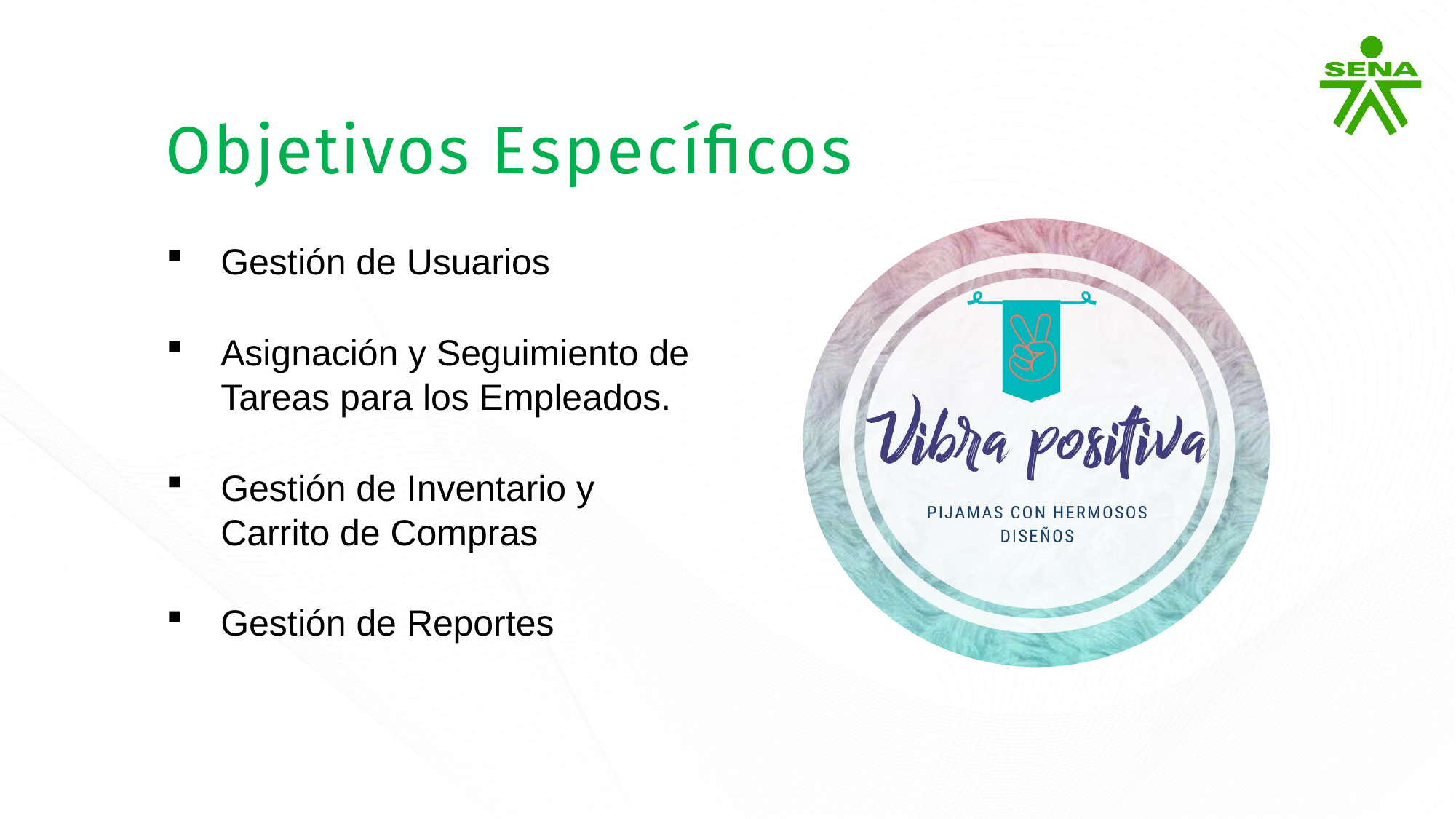

# Objetivos Específicos

Gestión de Usuarios

Asignación y Seguimiento de Tareas para los Empleados.

Gestión de Inventario y Carrito de Compras

Gestión de Reportes